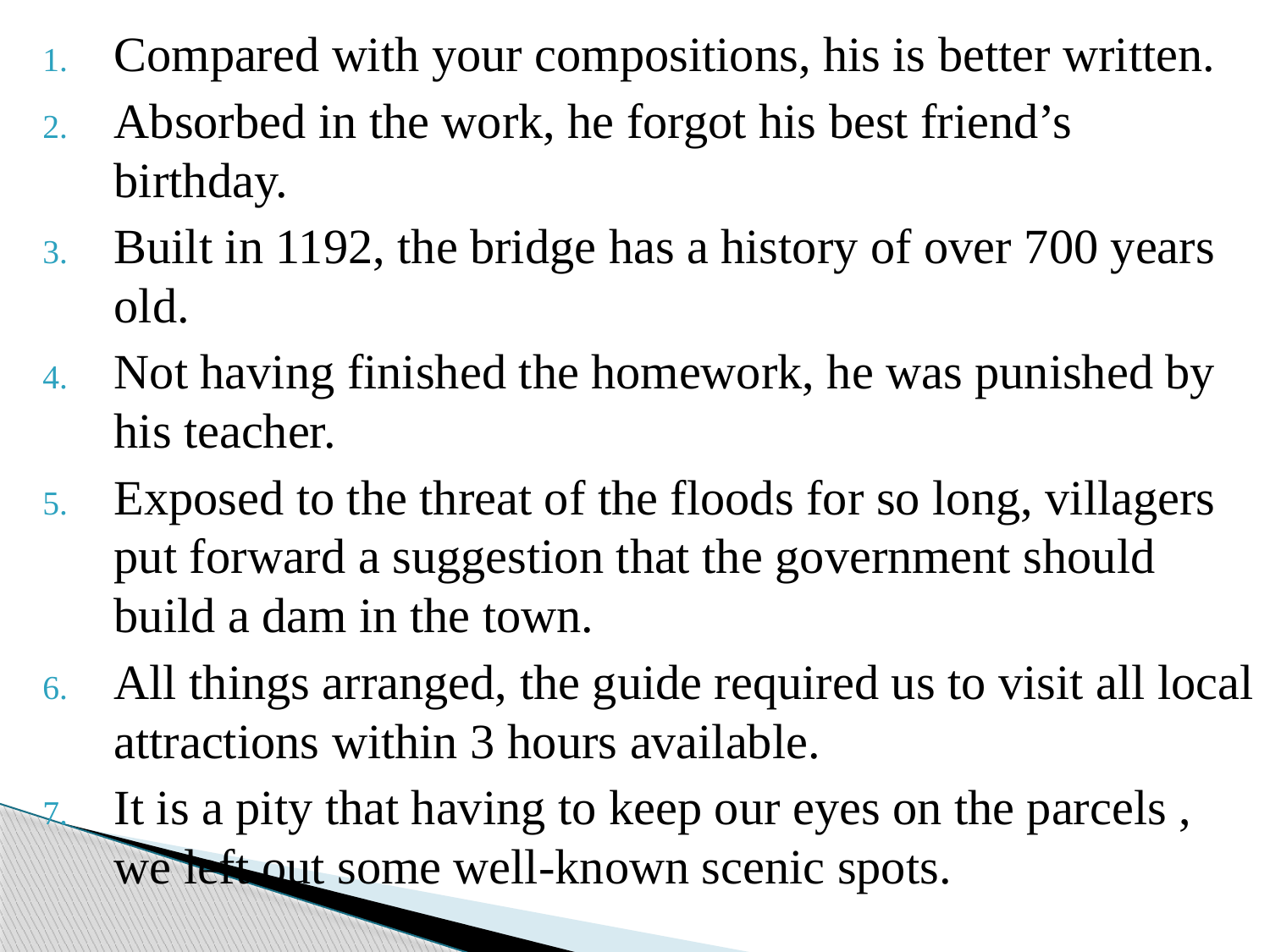

Compared with your compositions, his is better written.
Absorbed in the work, he forgot his best friend’s birthday.
Built in 1192, the bridge has a history of over 700 years old.
Not having finished the homework, he was punished by his teacher.
Exposed to the threat of the floods for so long, villagers put forward a suggestion that the government should build a dam in the town.
All things arranged, the guide required us to visit all local attractions within 3 hours available.
It is a pity that having to keep our eyes on the parcels , we left out some well-known scenic spots.